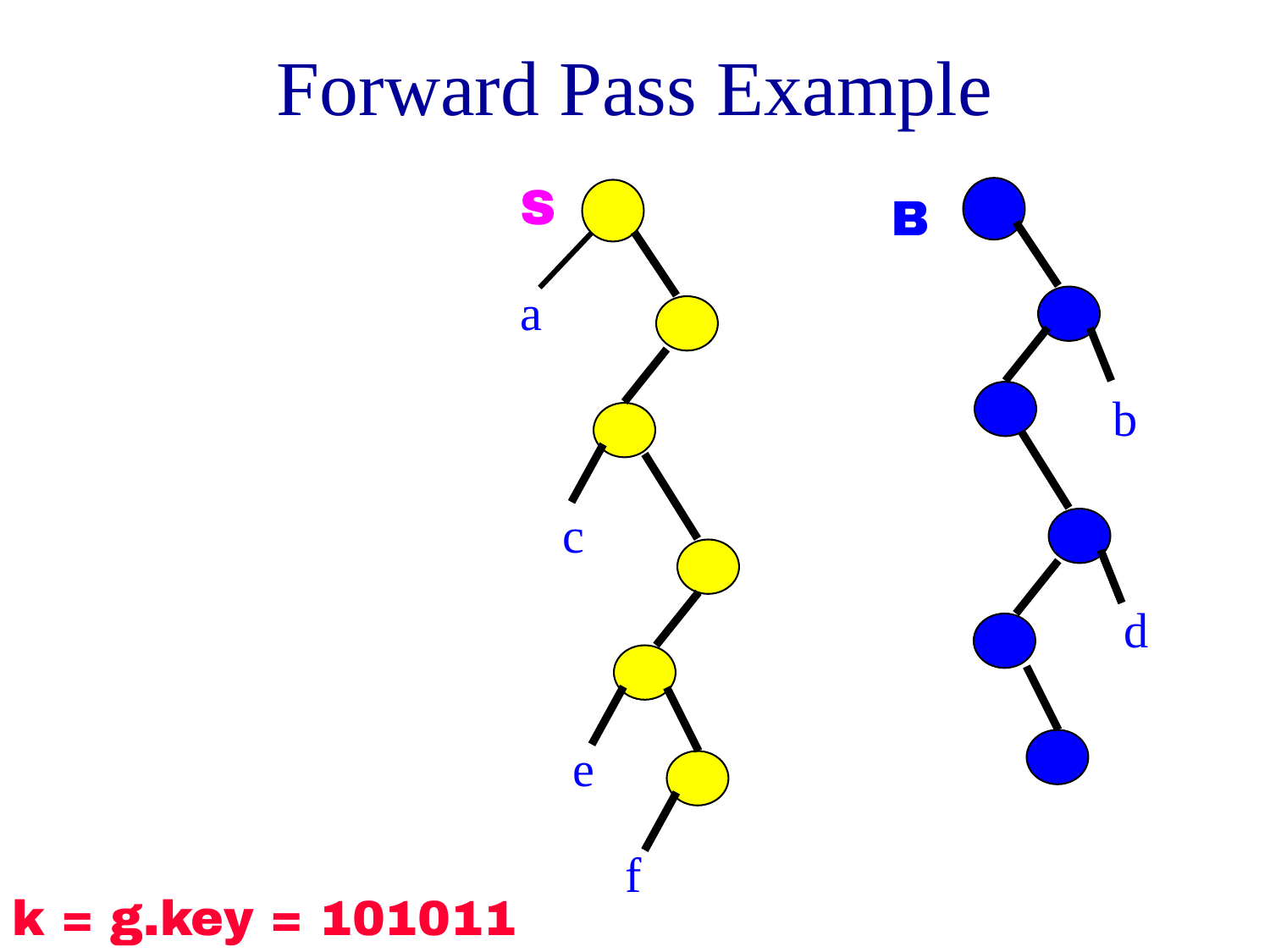

# Forward Pass Example
S

a

c

e

B

b

d

f
k = g.key = 101011